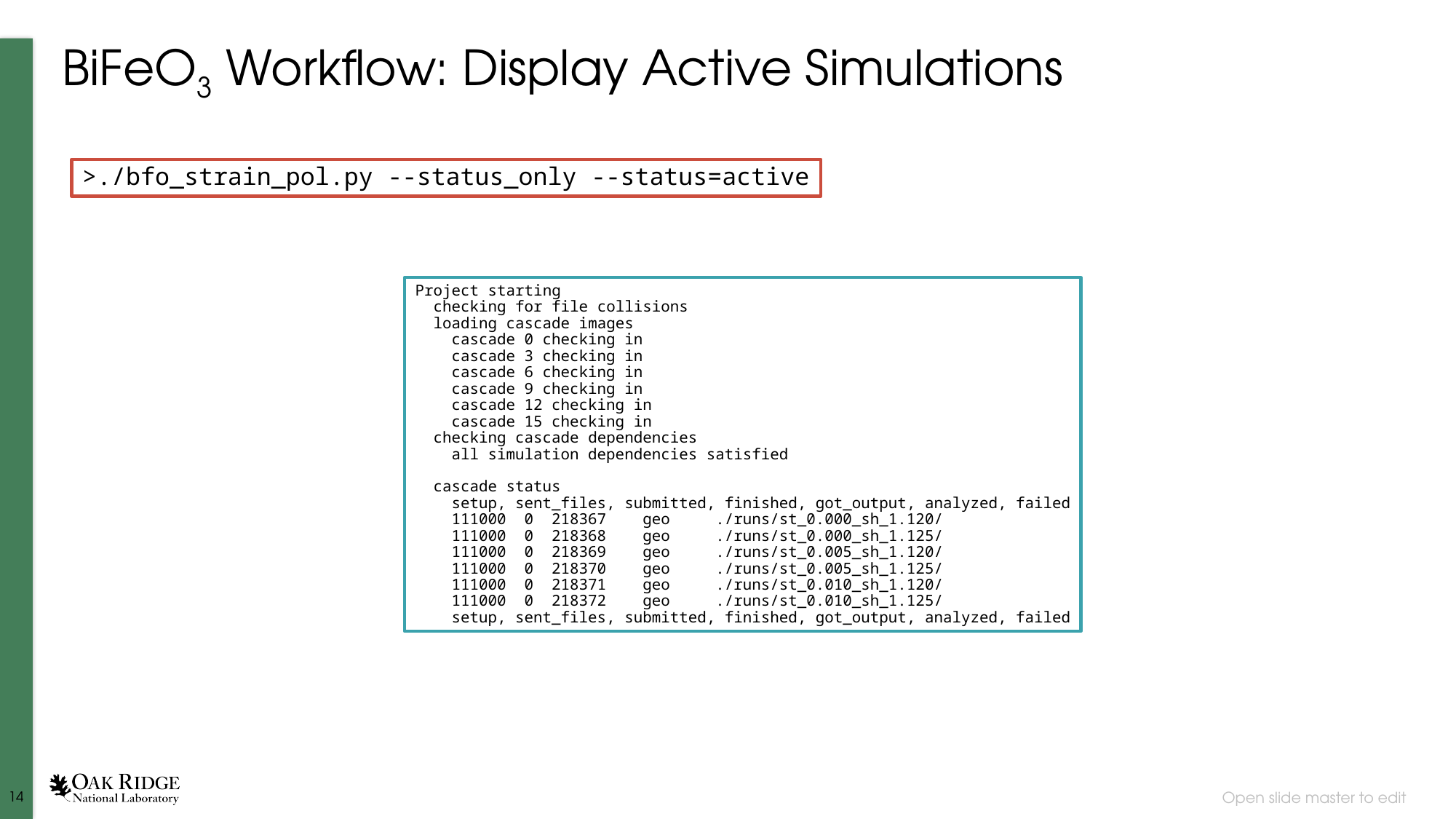

# BiFeO3 Workflow: Display Active Simulations
>./bfo_strain_pol.py --status_only --status=active
Project starting
  checking for file collisions
  loading cascade images
    cascade 0 checking in
    cascade 3 checking in
    cascade 6 checking in
    cascade 9 checking in
    cascade 12 checking in
    cascade 15 checking in
  checking cascade dependencies
    all simulation dependencies satisfied

  cascade status
    setup, sent_files, submitted, finished, got_output, analyzed, failed
    111000  0  218367    geo     ./runs/st_0.000_sh_1.120/
    111000  0  218368    geo     ./runs/st_0.000_sh_1.125/
    111000  0  218369    geo     ./runs/st_0.005_sh_1.120/
    111000  0  218370    geo     ./runs/st_0.005_sh_1.125/
    111000  0  218371    geo     ./runs/st_0.010_sh_1.120/
    111000  0  218372    geo     ./runs/st_0.010_sh_1.125/
    setup, sent_files, submitted, finished, got_output, analyzed, failed